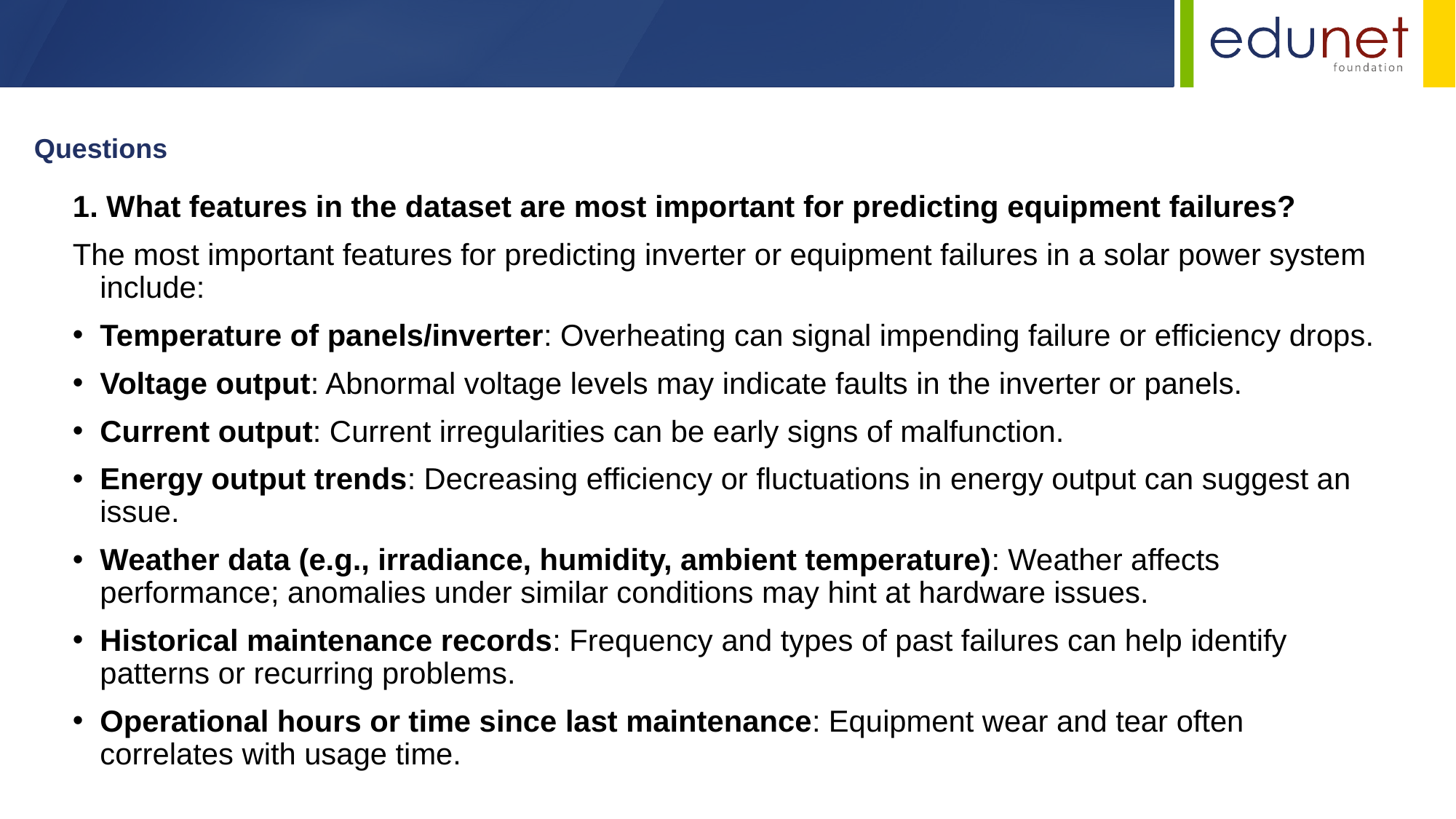

Questions
# 1. What features in the dataset are most important for predicting equipment failures?
The most important features for predicting inverter or equipment failures in a solar power system include:
Temperature of panels/inverter: Overheating can signal impending failure or efficiency drops.
Voltage output: Abnormal voltage levels may indicate faults in the inverter or panels.
Current output: Current irregularities can be early signs of malfunction.
Energy output trends: Decreasing efficiency or fluctuations in energy output can suggest an issue.
Weather data (e.g., irradiance, humidity, ambient temperature): Weather affects performance; anomalies under similar conditions may hint at hardware issues.
Historical maintenance records: Frequency and types of past failures can help identify patterns or recurring problems.
Operational hours or time since last maintenance: Equipment wear and tear often correlates with usage time.